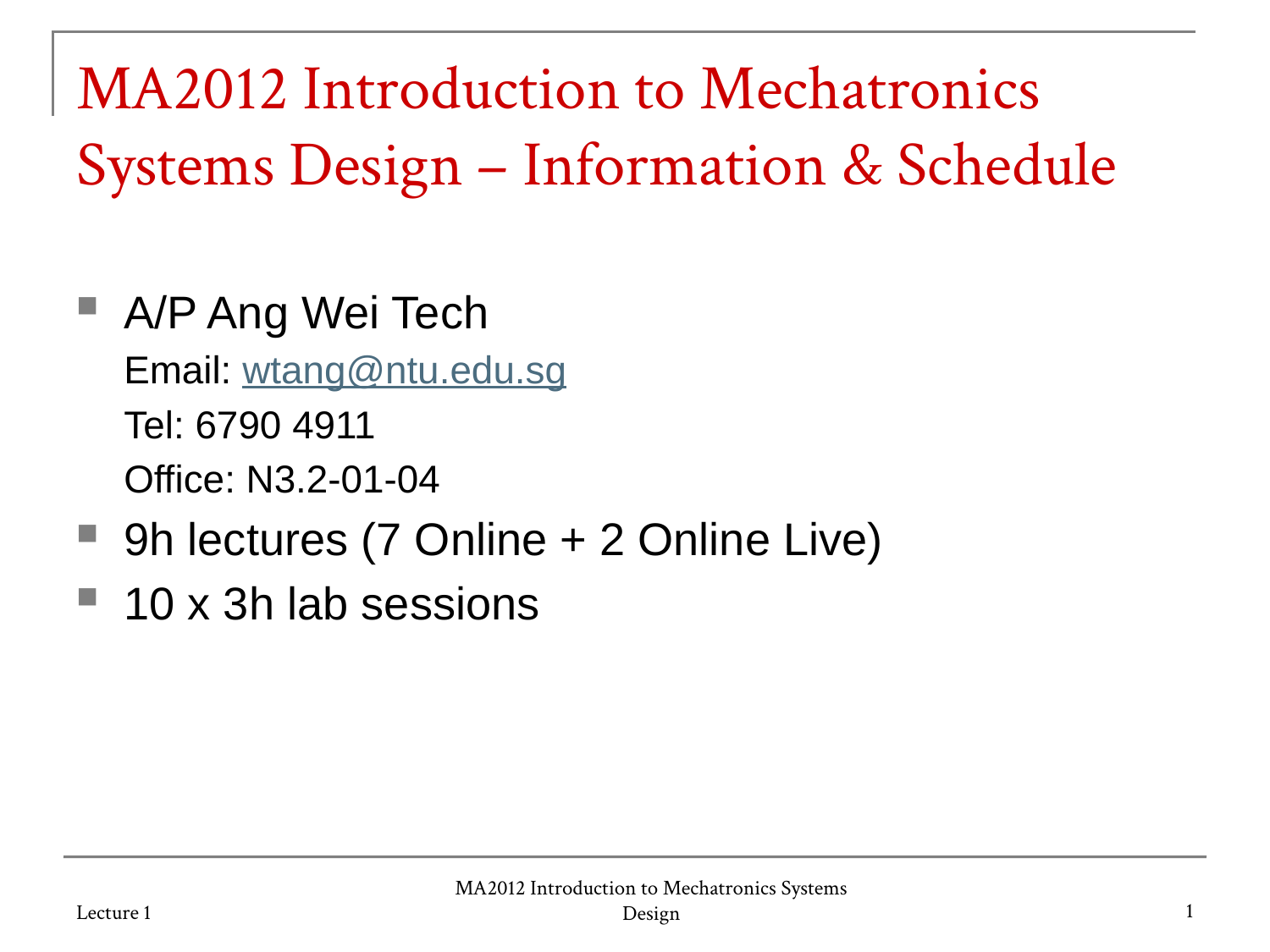

# MA2012 Introduction to Mechatronics Systems Design – Information & Schedule
A/P Ang Wei Tech
Email: wtang@ntu.edu.sg
Tel: 6790 4911
Office: N3.2-01-04
9h lectures (7 Online + 2 Online Live)
10 x 3h lab sessions
Lecture 1
1
MA2012 Introduction to Mechatronics Systems Design